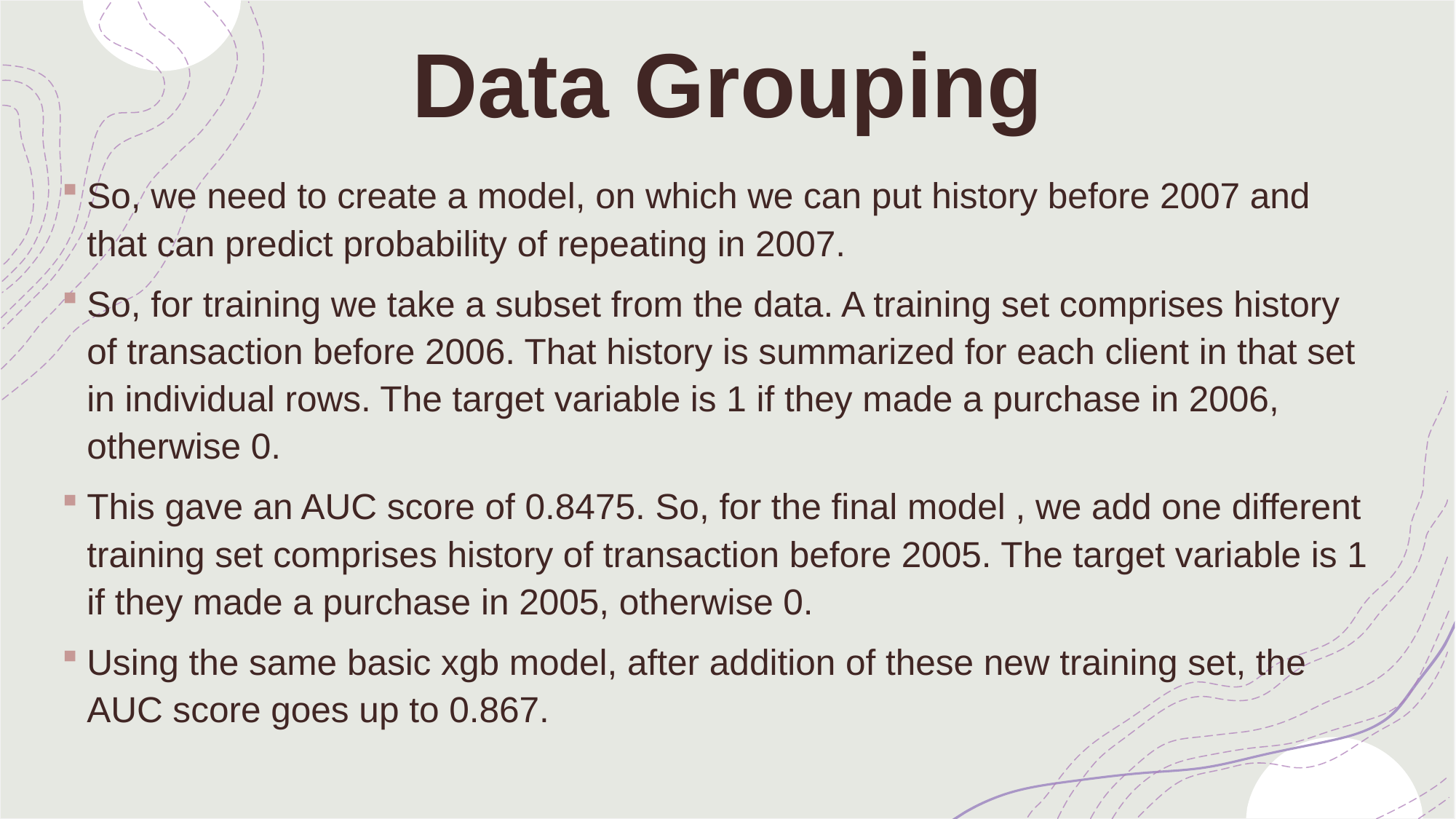

# Data Grouping
So, we need to create a model, on which we can put history before 2007 and that can predict probability of repeating in 2007.
So, for training we take a subset from the data. A training set comprises history of transaction before 2006. That history is summarized for each client in that set in individual rows. The target variable is 1 if they made a purchase in 2006, otherwise 0.
This gave an AUC score of 0.8475. So, for the final model , we add one different training set comprises history of transaction before 2005. The target variable is 1 if they made a purchase in 2005, otherwise 0.
Using the same basic xgb model, after addition of these new training set, the AUC score goes up to 0.867.